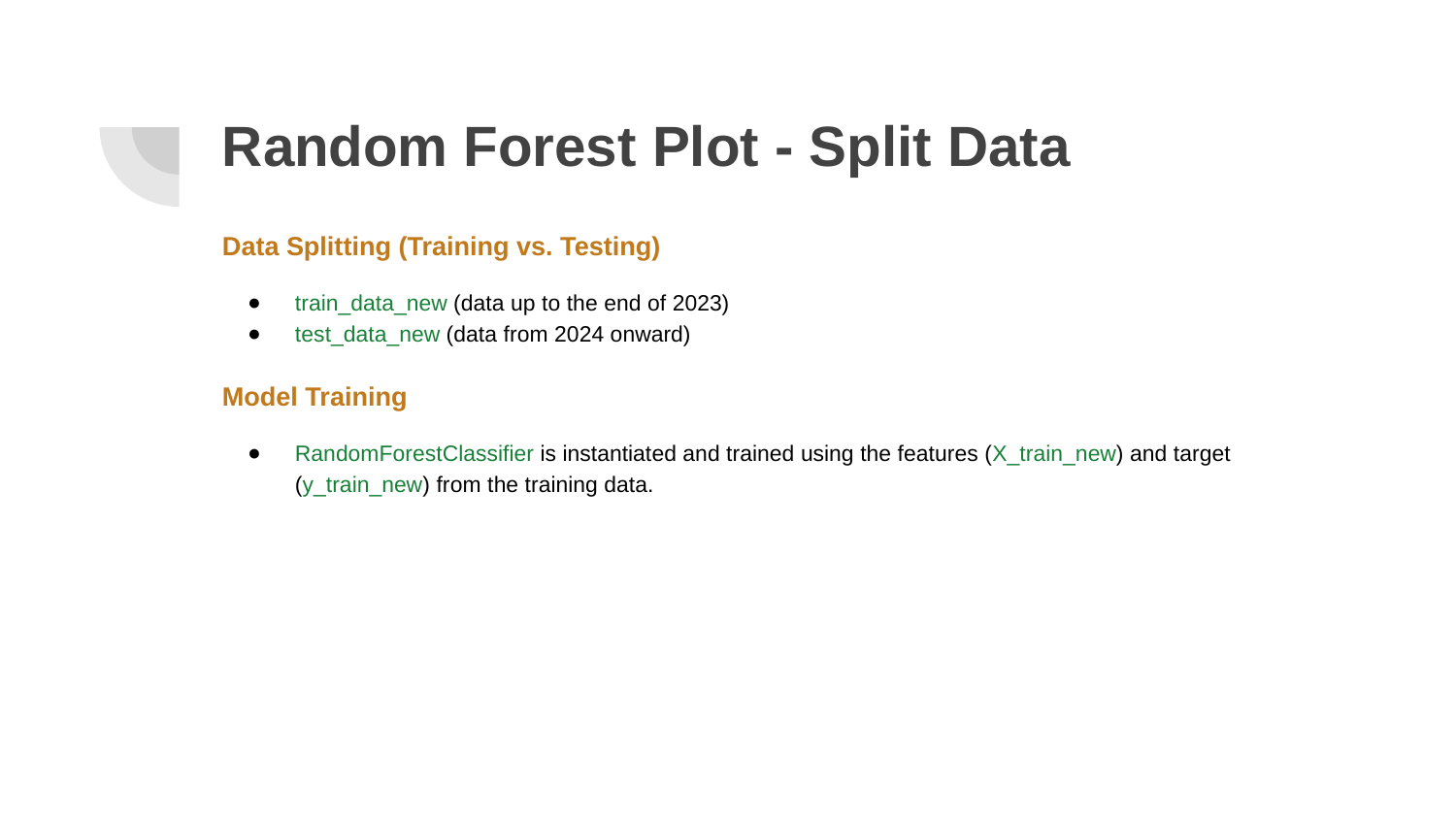

# Random Forest Plot - Split Data
Data Splitting (Training vs. Testing)
train_data_new (data up to the end of 2023)
test_data_new (data from 2024 onward)
Model Training
RandomForestClassifier is instantiated and trained using the features (X_train_new) and target (y_train_new) from the training data.